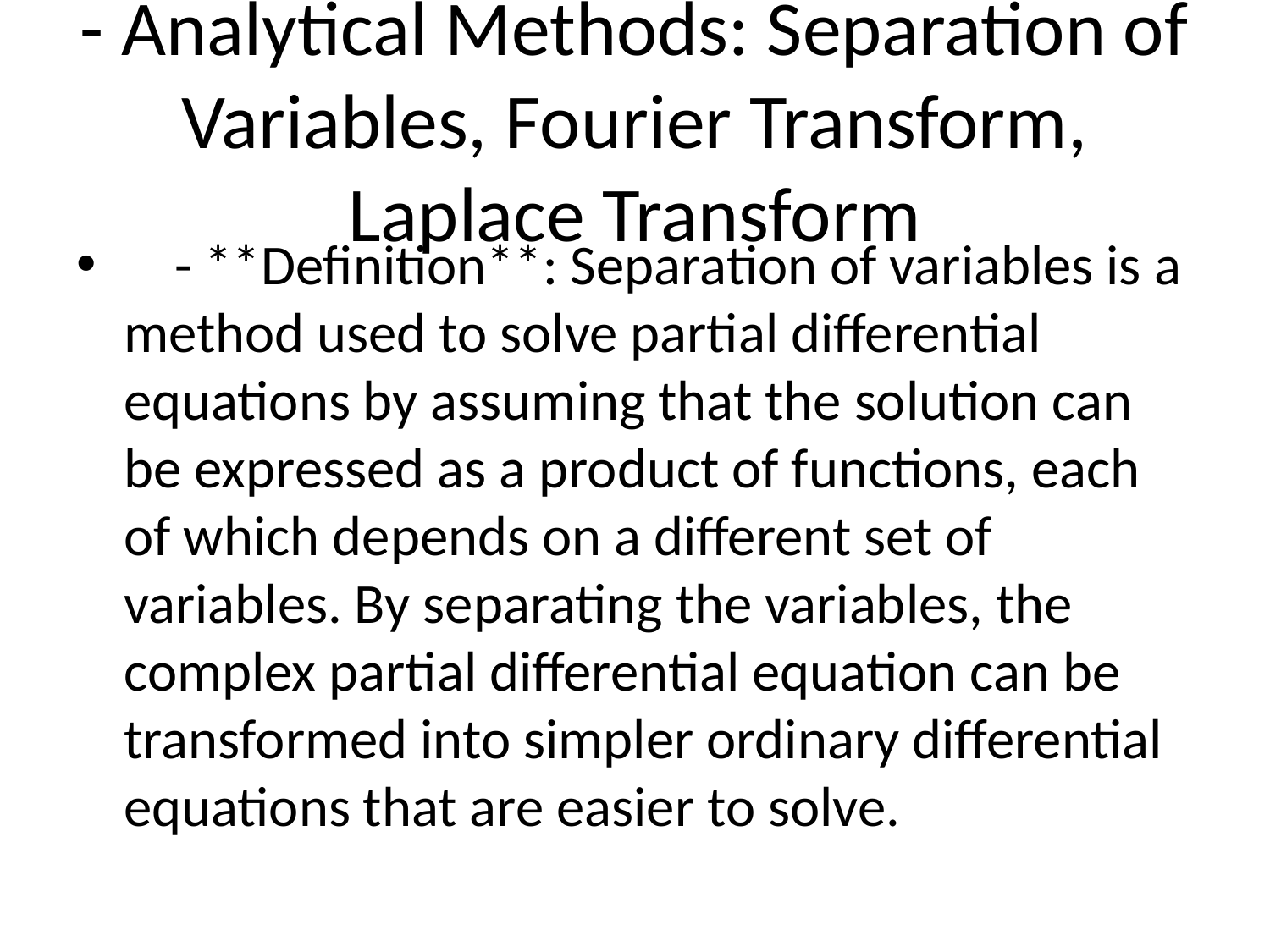

# - Analytical Methods: Separation of Variables, Fourier Transform, Laplace Transform
    - **Definition**: Separation of variables is a method used to solve partial differential equations by assuming that the solution can be expressed as a product of functions, each of which depends on a different set of variables. By separating the variables, the complex partial differential equation can be transformed into simpler ordinary differential equations that are easier to solve.